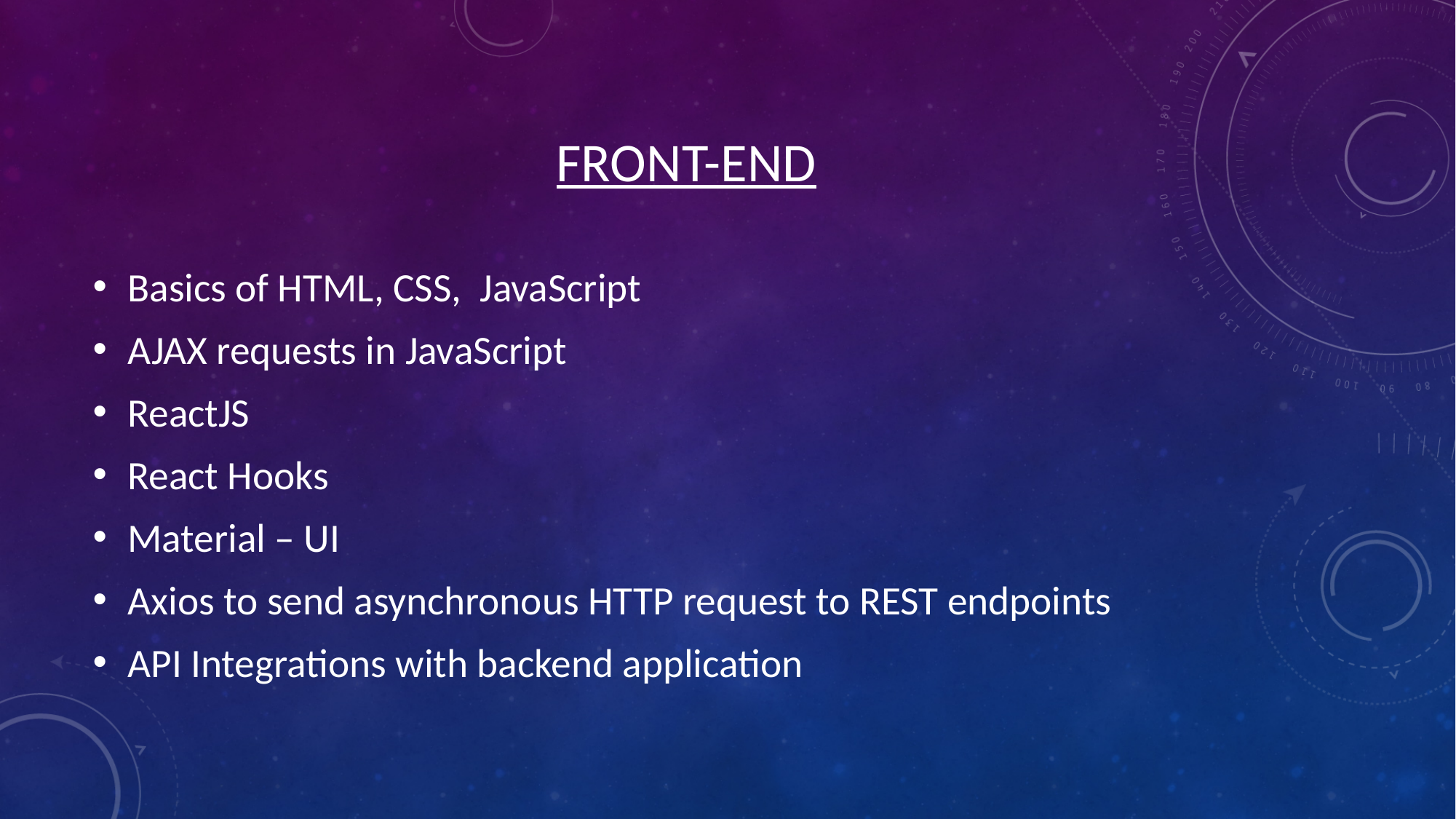

# Front-End
Basics of HTML, CSS,  JavaScript
AJAX requests in JavaScript
ReactJS
React Hooks
Material – UI
Axios to send asynchronous HTTP request to REST endpoints
API Integrations with backend application